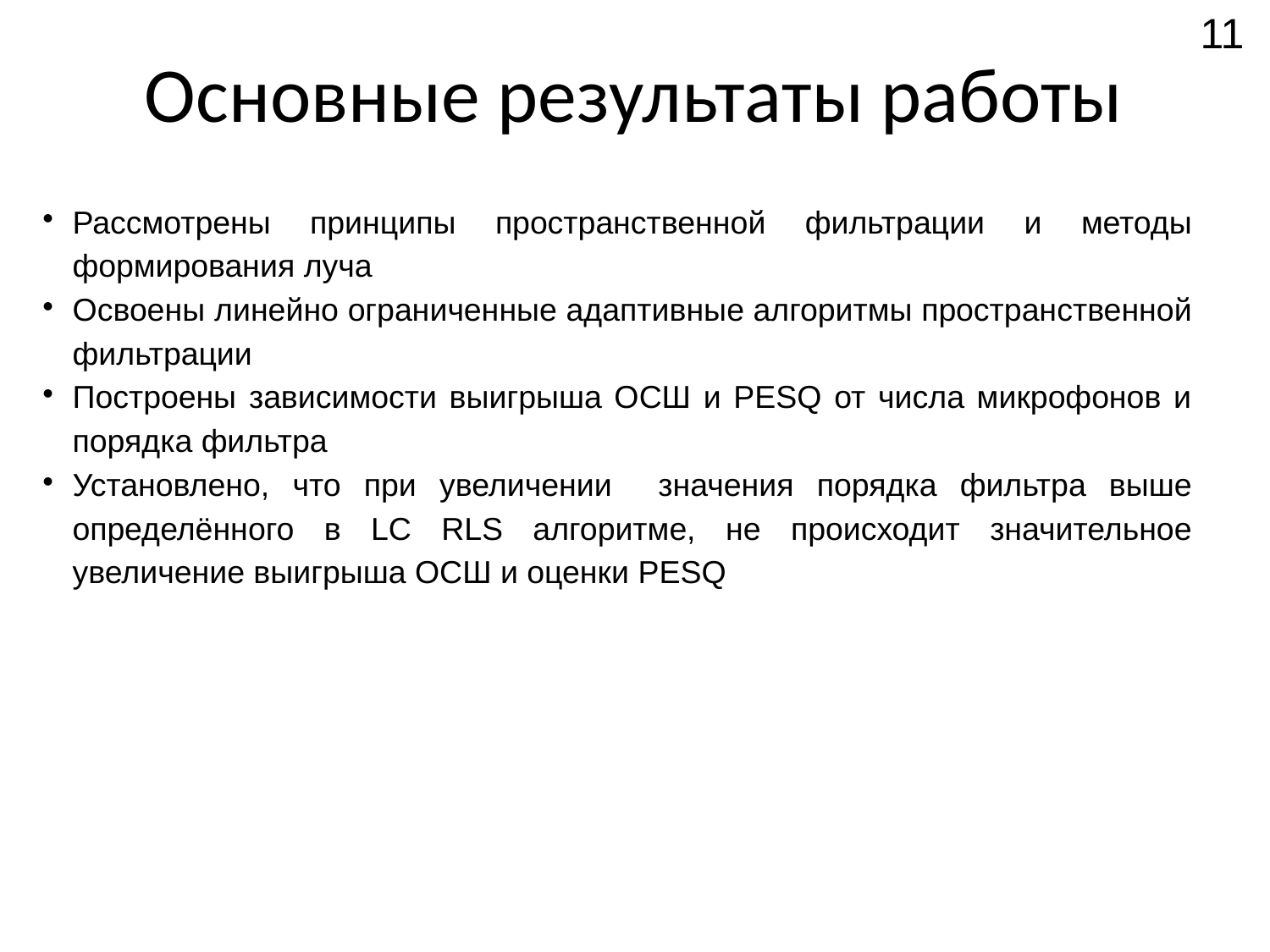

11
Основные результаты работы
Рассмотрены принципы пространственной фильтрации и методы формирования луча
Освоены линейно ограниченные адаптивные алгоритмы пространственной фильтрации
Построены зависимости выигрыша ОСШ и PESQ от числа микрофонов и порядка фильтра
Установлено, что при увеличении  значения порядка фильтра выше определённого в LC RLS алгоритме, не происходит значительное увеличение выигрыша ОСШ и оценки PESQ